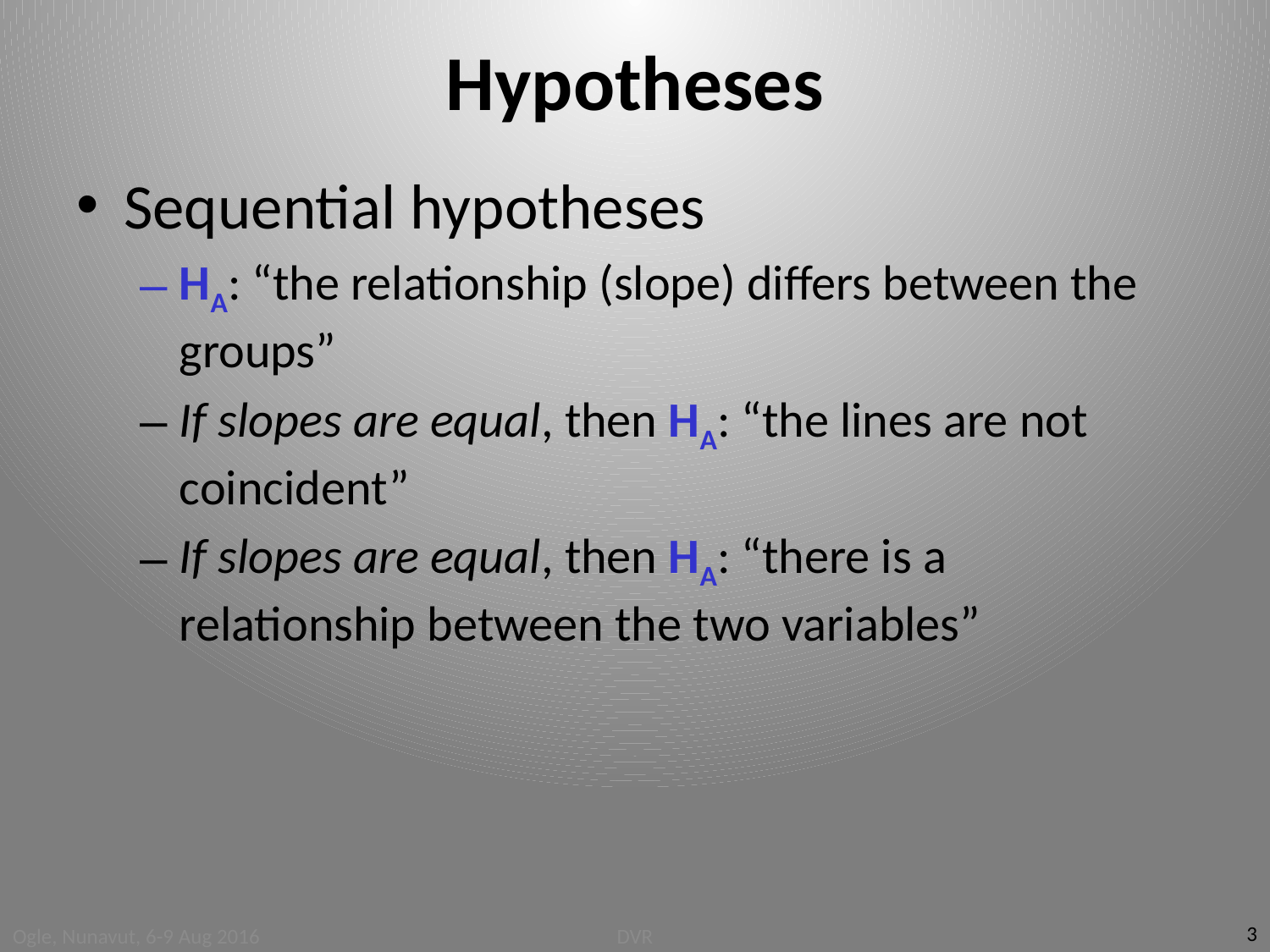

# Hypotheses
Sequential hypotheses
HA: “the relationship (slope) differs between the groups”
If slopes are equal, then HA: “the lines are not coincident”
If slopes are equal, then HA: “there is a relationship between the two variables”
3
Ogle, Nunavut, 6-9 Aug 2016
DVR